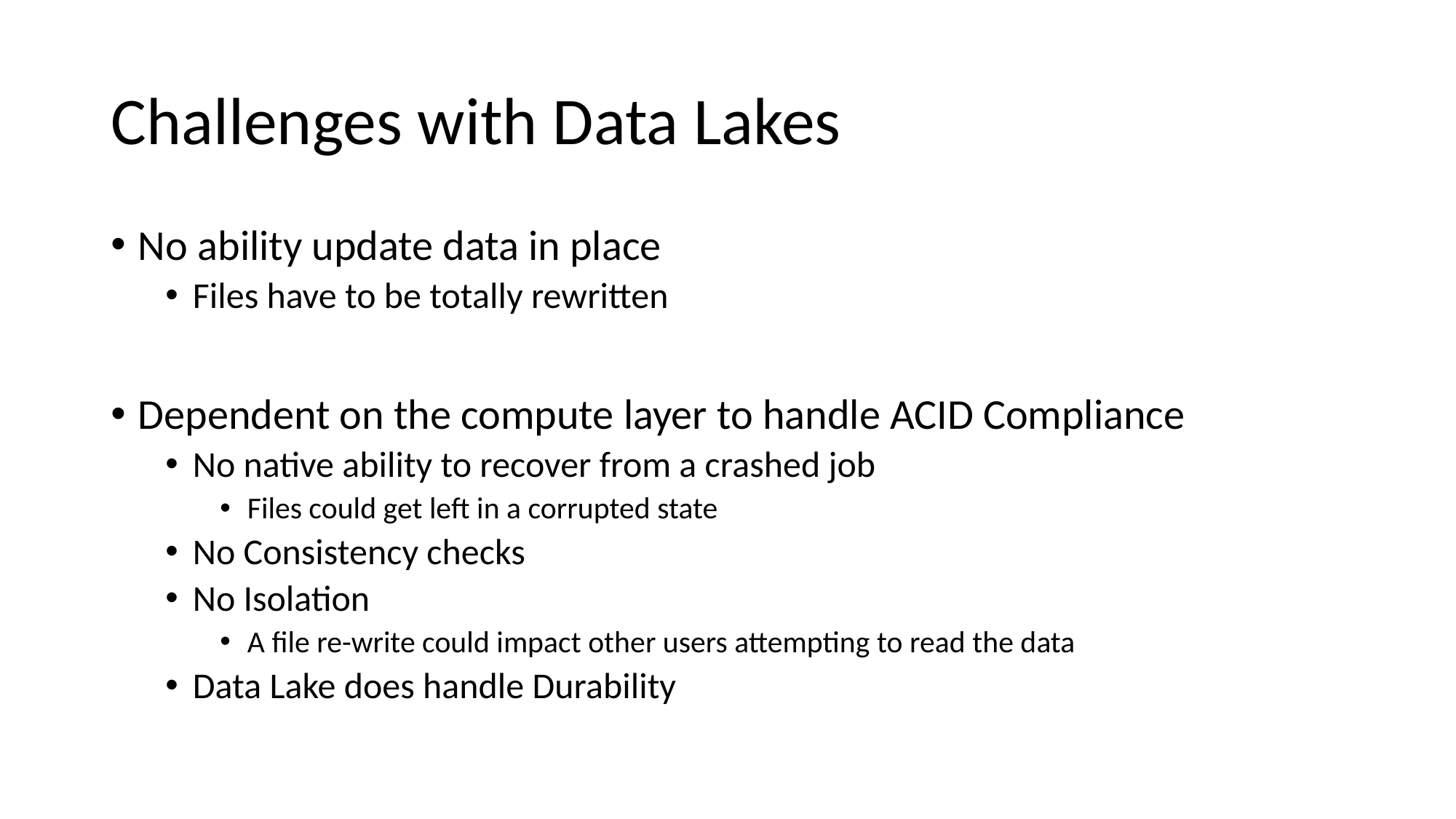

# Challenges with Data Lakes
No ability update data in place
Files have to be totally rewritten

Dependent on the compute layer to handle ACID Compliance
No native ability to recover from a crashed job
Files could get left in a corrupted state
No Consistency checks
No Isolation
A file re-write could impact other users attempting to read the data
Data Lake does handle Durability